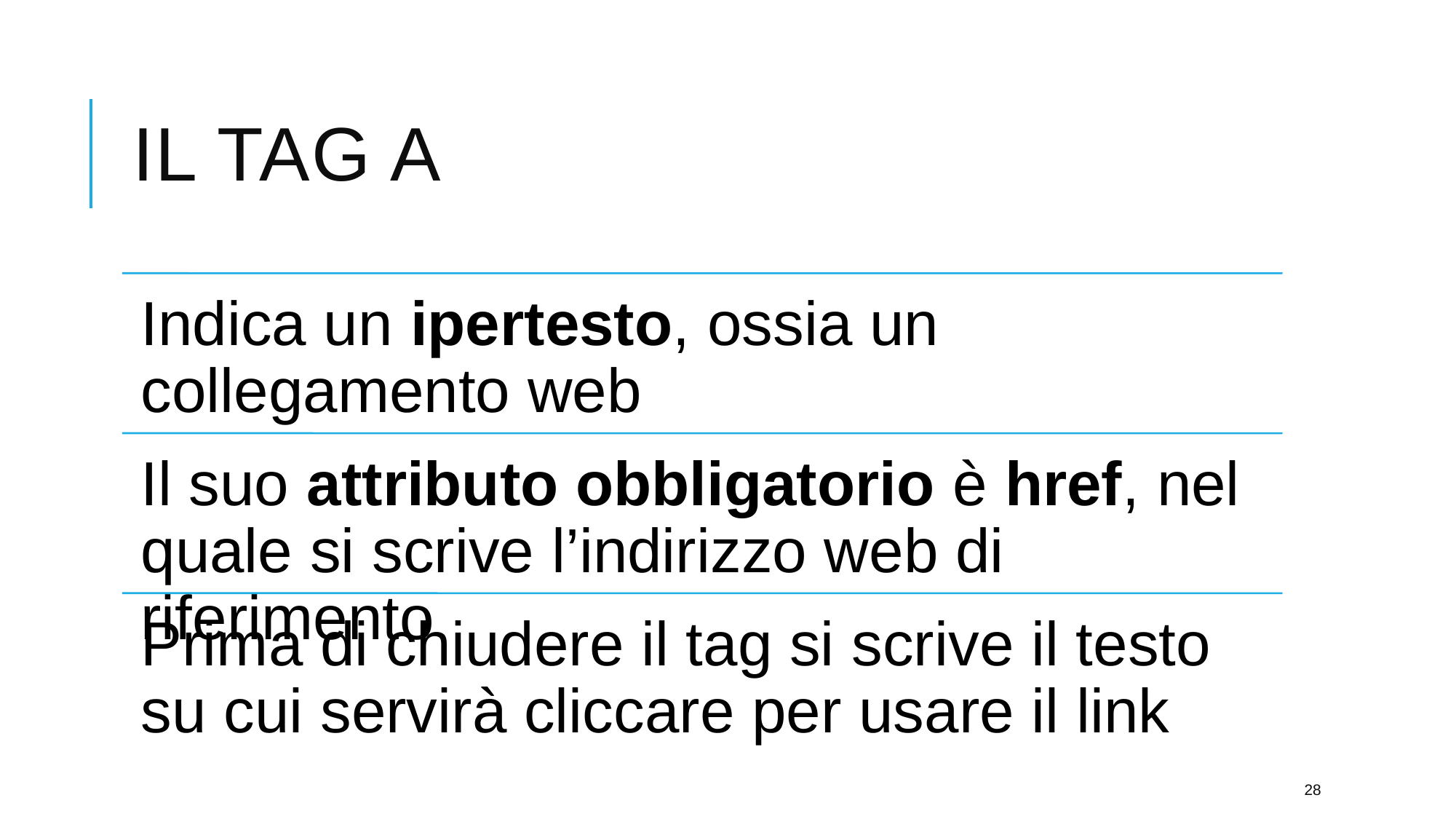

# Il tag a
Indica un ipertesto, ossia un collegamento web
Il suo attributo obbligatorio è href, nel quale si scrive l’indirizzo web di riferimento
Prima di chiudere il tag si scrive il testo su cui servirà cliccare per usare il link
28